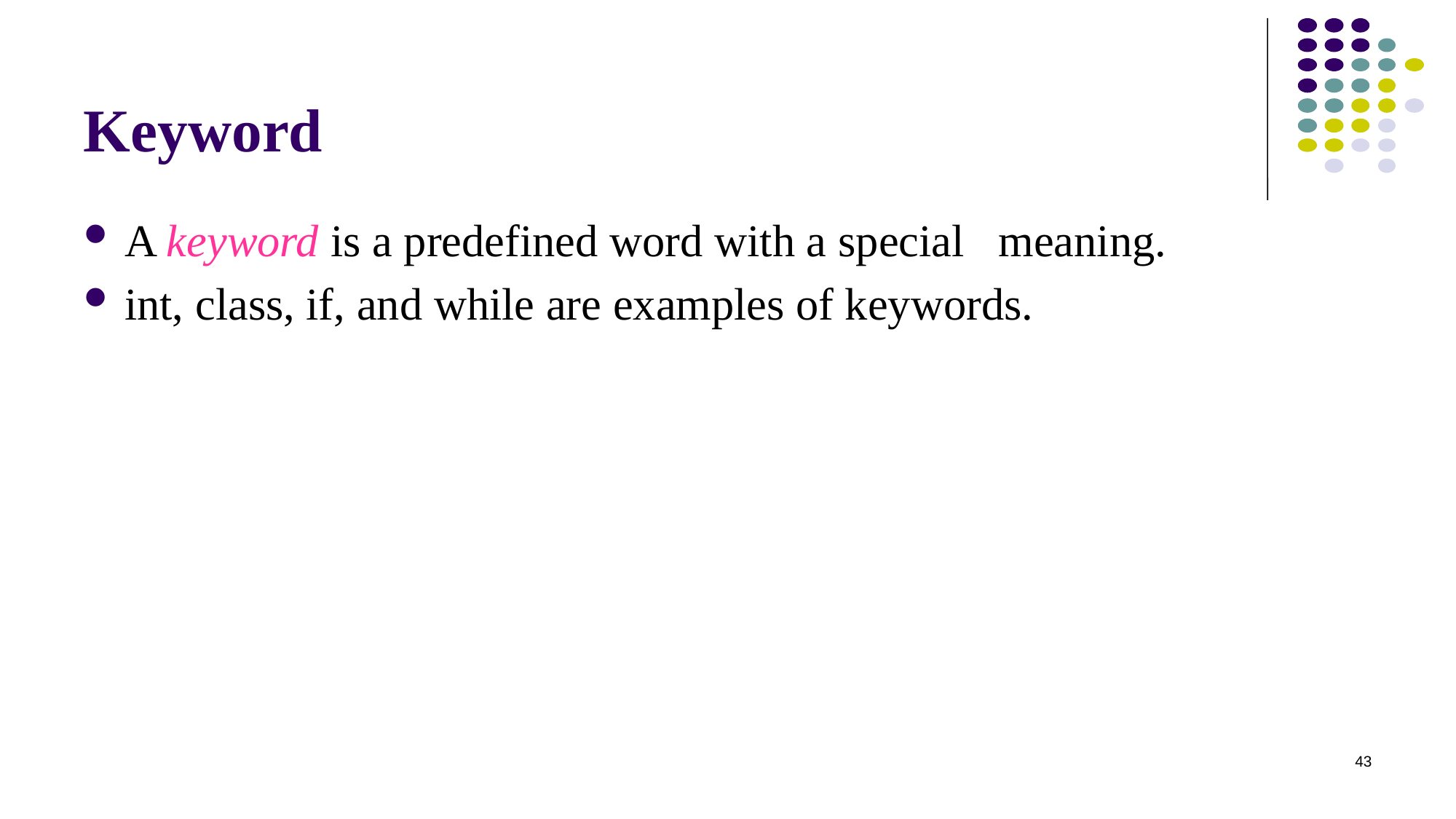

# Keyword
A keyword is a predefined word with a special   meaning.
int, class, if, and while are examples of keywords.
43